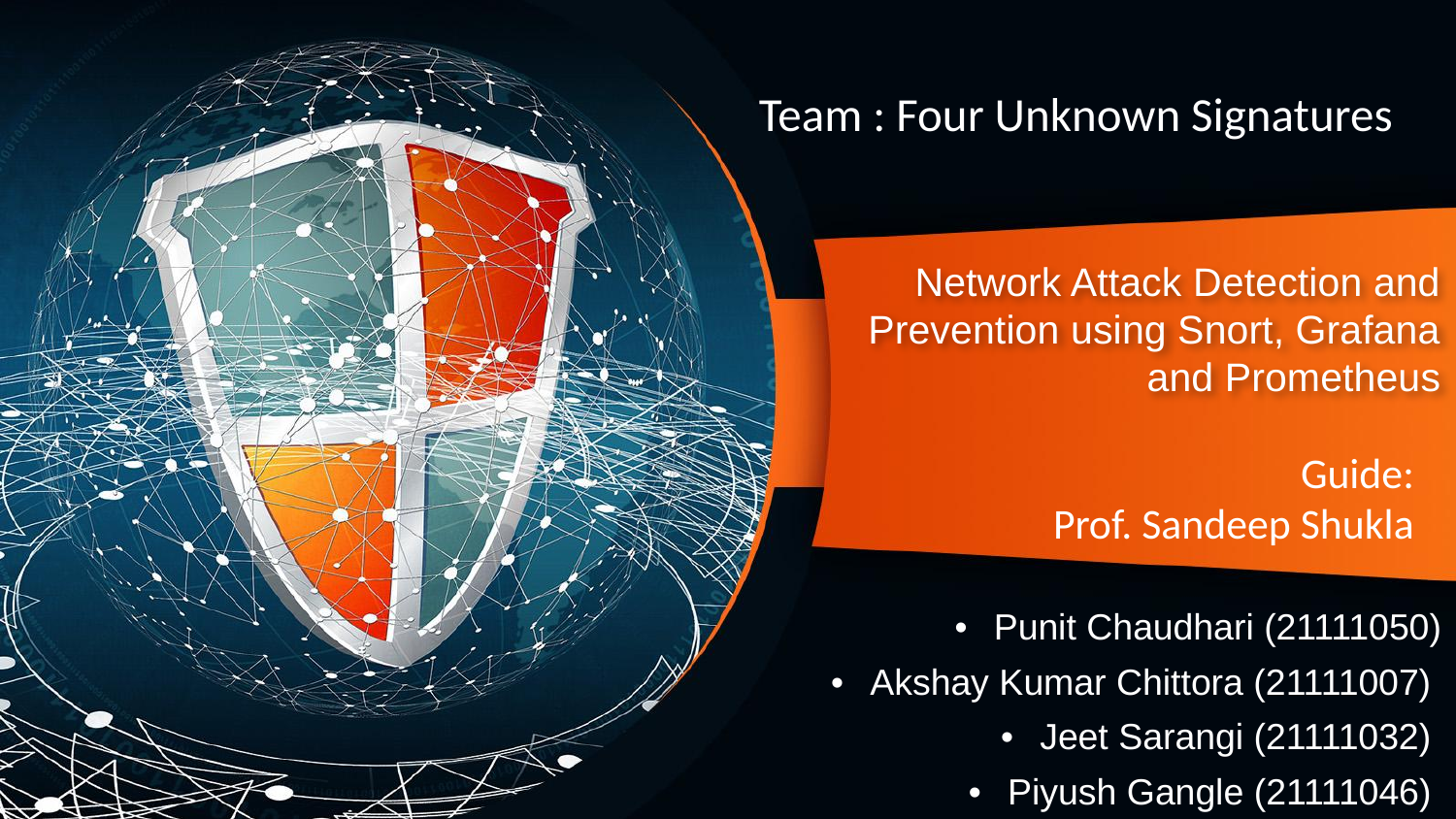

Team : Four Unknown Signatures
# Network Attack Detection and Prevention using Snort, Grafana and Prometheus

Guide:
Prof. Sandeep Shukla

• Punit Chaudhari (21111050)
• Akshay Kumar Chittora (21111007)
• Jeet Sarangi (21111032)
• Piyush Gangle (21111046)